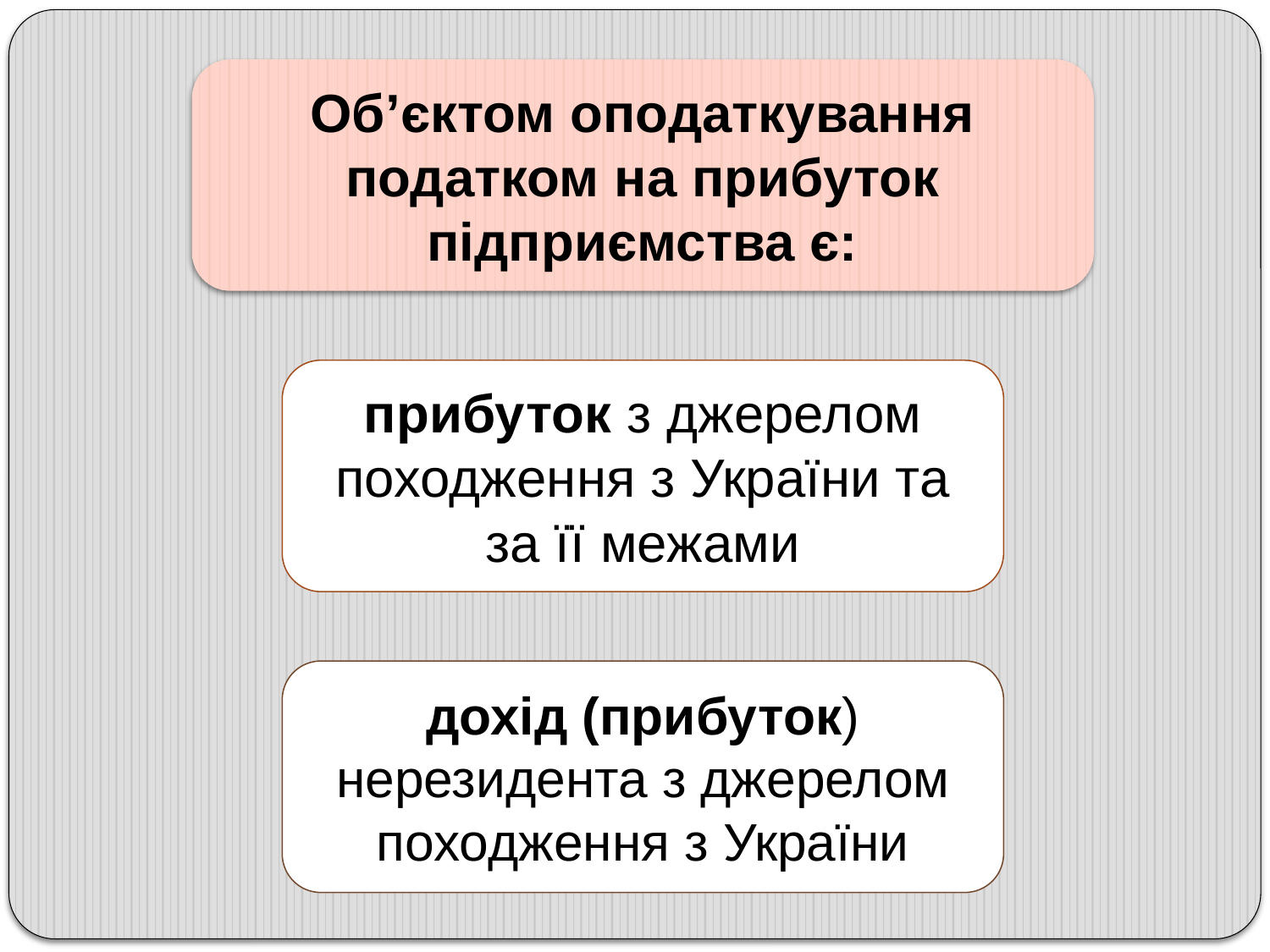

Об’єктом оподаткування податком на прибуток підприємства є:
прибуток з джерелом походження з України та за її межами
дохід (прибуток) нерезидента з джерелом походження з України